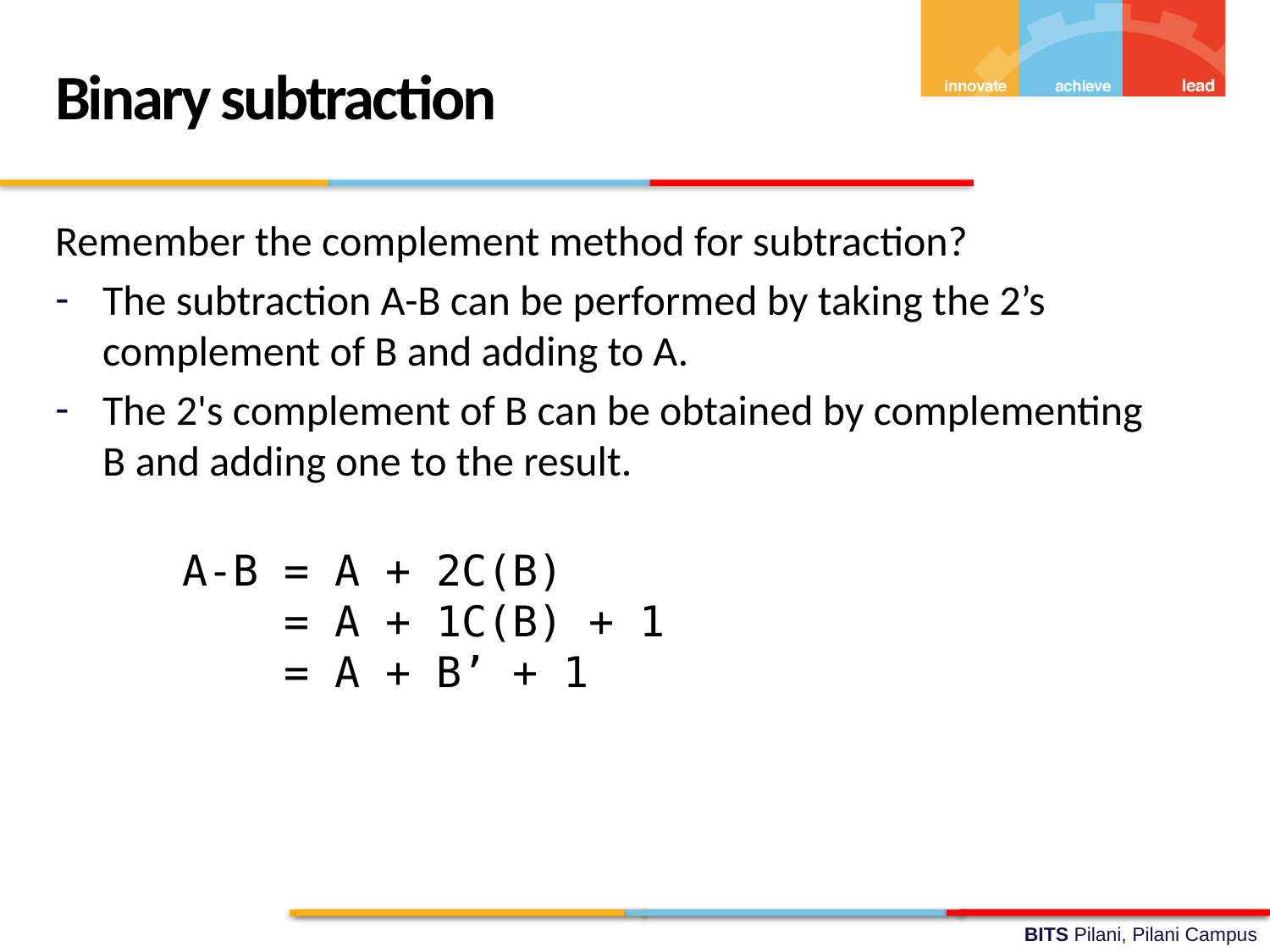

Binary subtraction
Remember the complement method for subtraction?
The subtraction A-B can be performed by taking the 2’s complement of B and adding to A.
The 2's complement of B can be obtained by complementing B and adding one to the result.
	A-B = A + 2C(B)
 	    = A + 1C(B) + 1
	    = A + B’ + 1